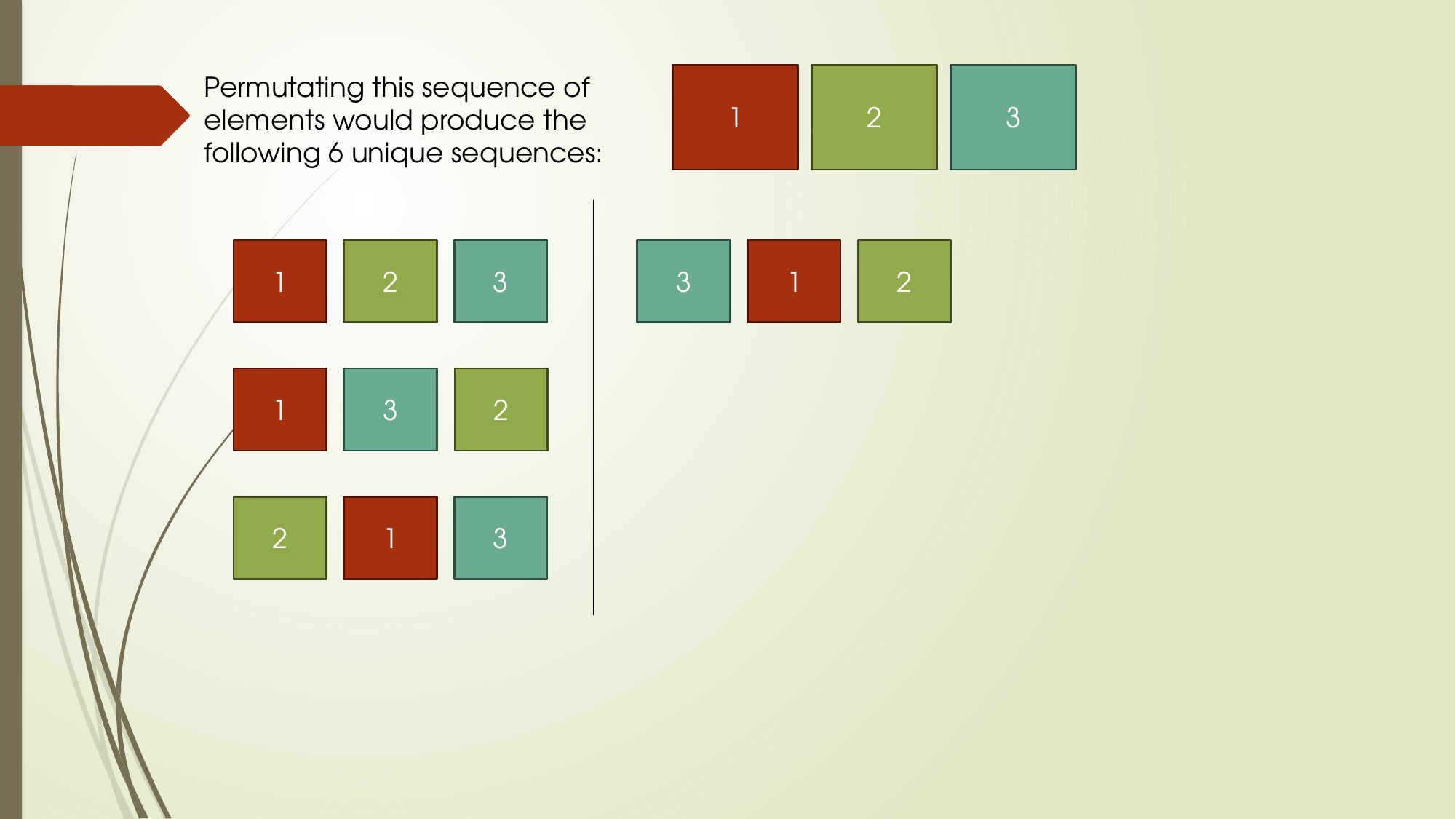

Permutating this sequence of elements would produce the following 6 unique sequences:
2
3
1
1
2
3
3
1
2
1
3
2
2
1
3